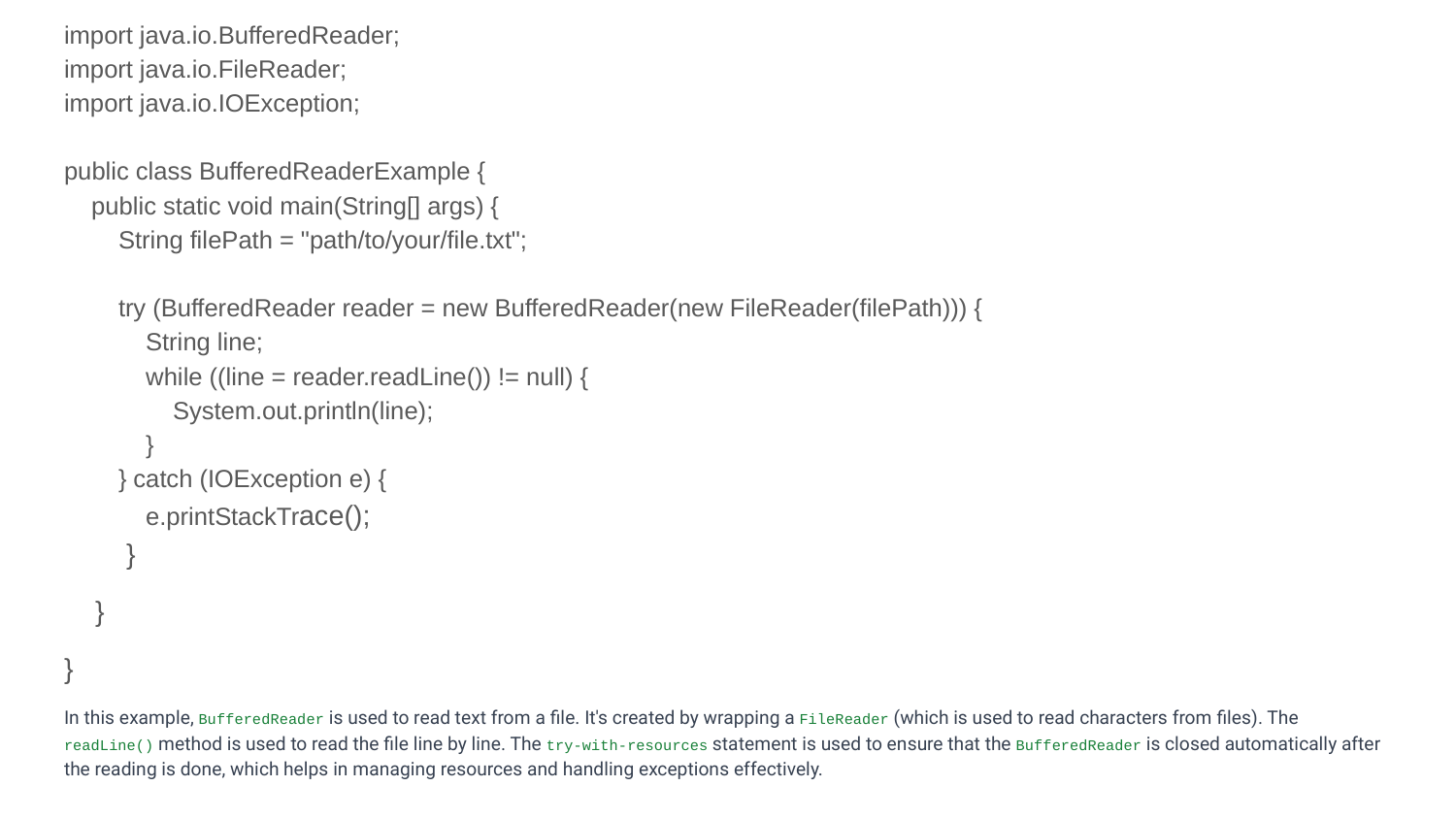

import java.io.BufferedReader;
import java.io.FileReader;
import java.io.IOException;

public class BufferedReaderExample {
    public static void main(String[] args) {
        String filePath = "path/to/your/file.txt";

        try (BufferedReader reader = new BufferedReader(new FileReader(filePath))) {
            String line;
            while ((line = reader.readLine()) != null) {
                System.out.println(line);
            }
        } catch (IOException e) {
            e.printStackTrace();
        }
    }
}
In this example, BufferedReader is used to read text from a file. It's created by wrapping a FileReader (which is used to read characters from files). The readLine() method is used to read the file line by line. The try-with-resources statement is used to ensure that the BufferedReader is closed automatically after the reading is done, which helps in managing resources and handling exceptions effectively.